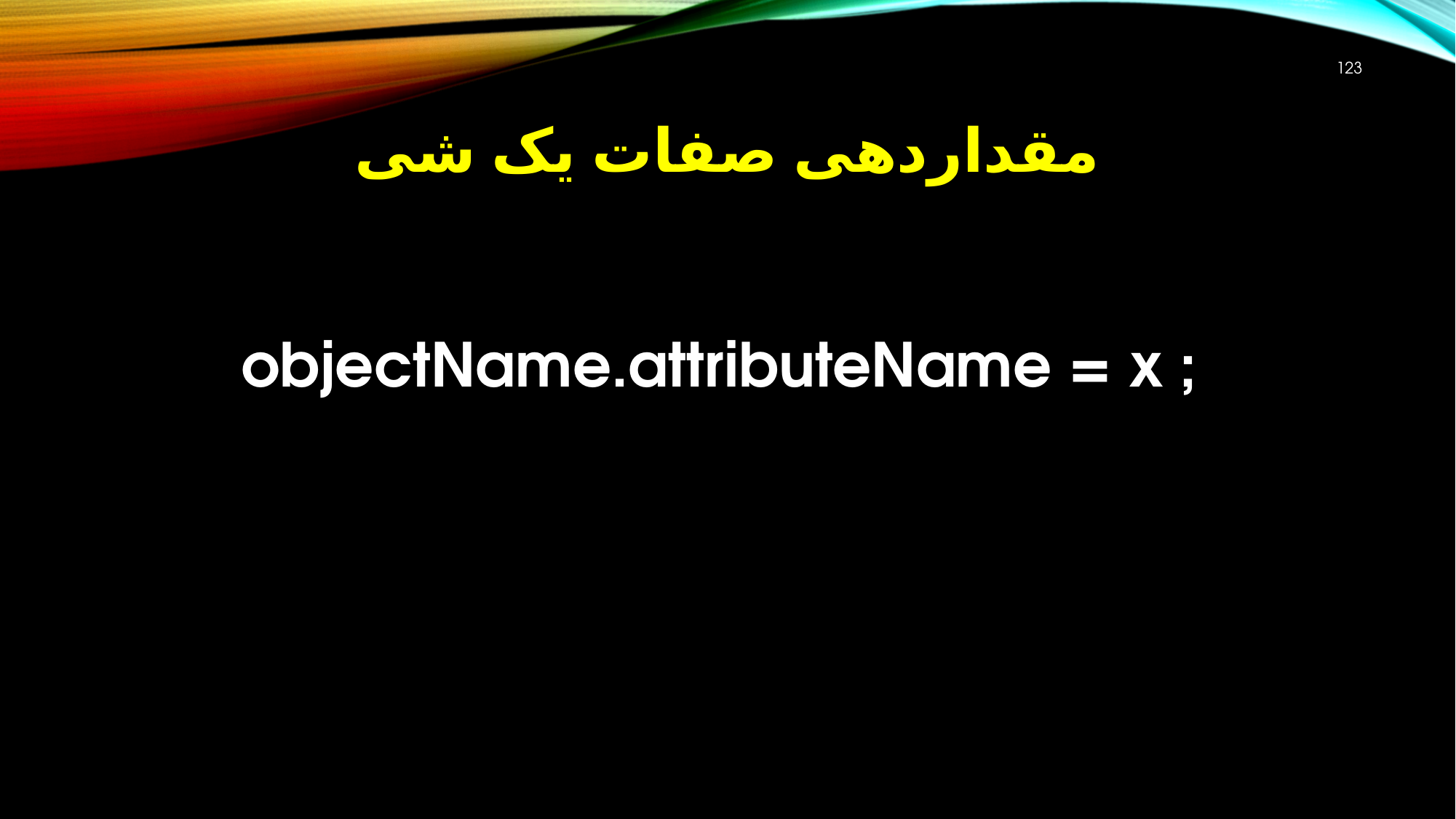

123
# مقداردهی صفات یک شی
objectName.attributeName = x ;